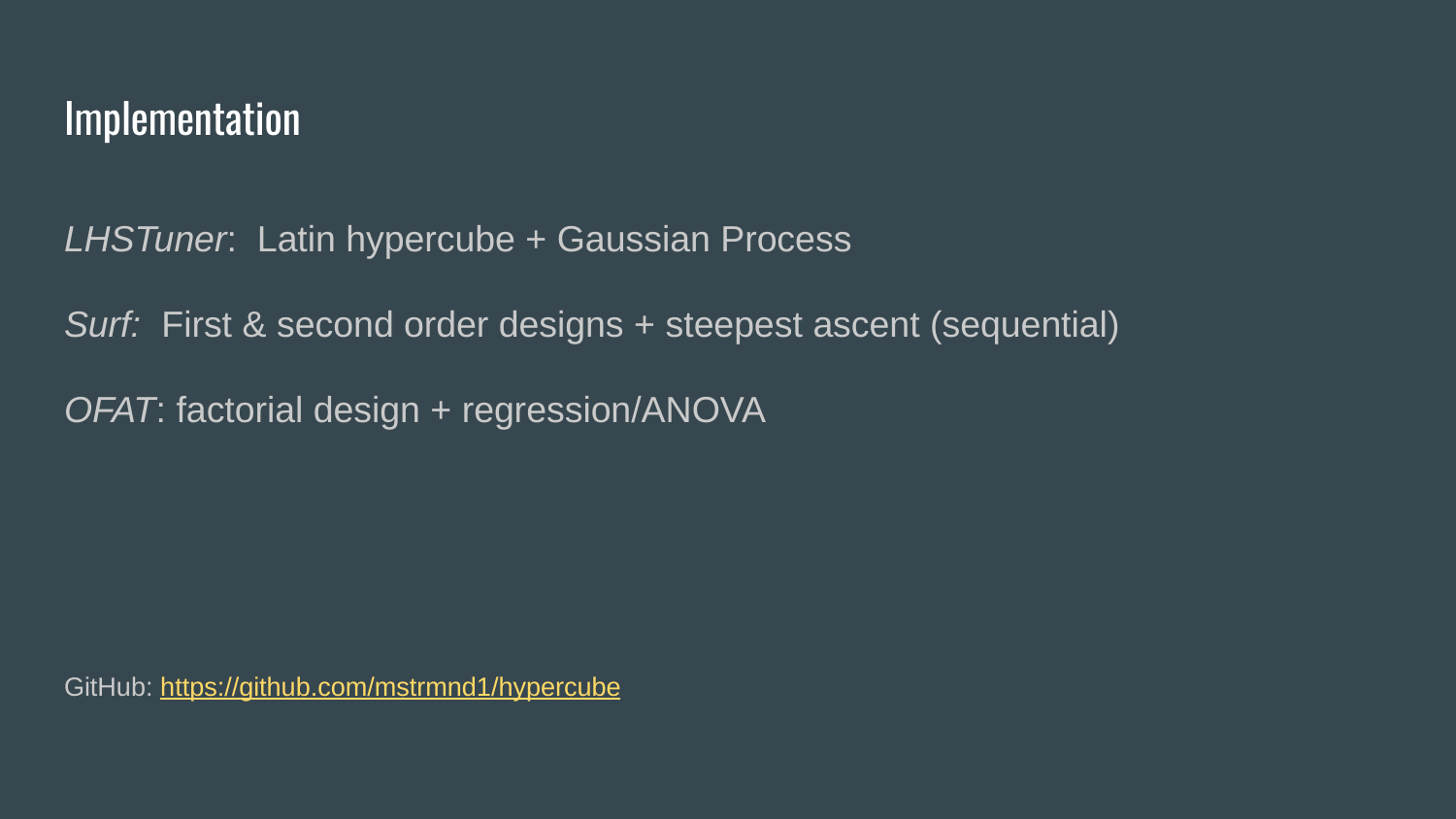

# Implementation
LHSTuner:  Latin hypercube + Gaussian Process
Surf:  First & second order designs + steepest ascent (sequential)
OFAT: factorial design + regression/ANOVA

GitHub: https://github.com/mstrmnd1/hypercube